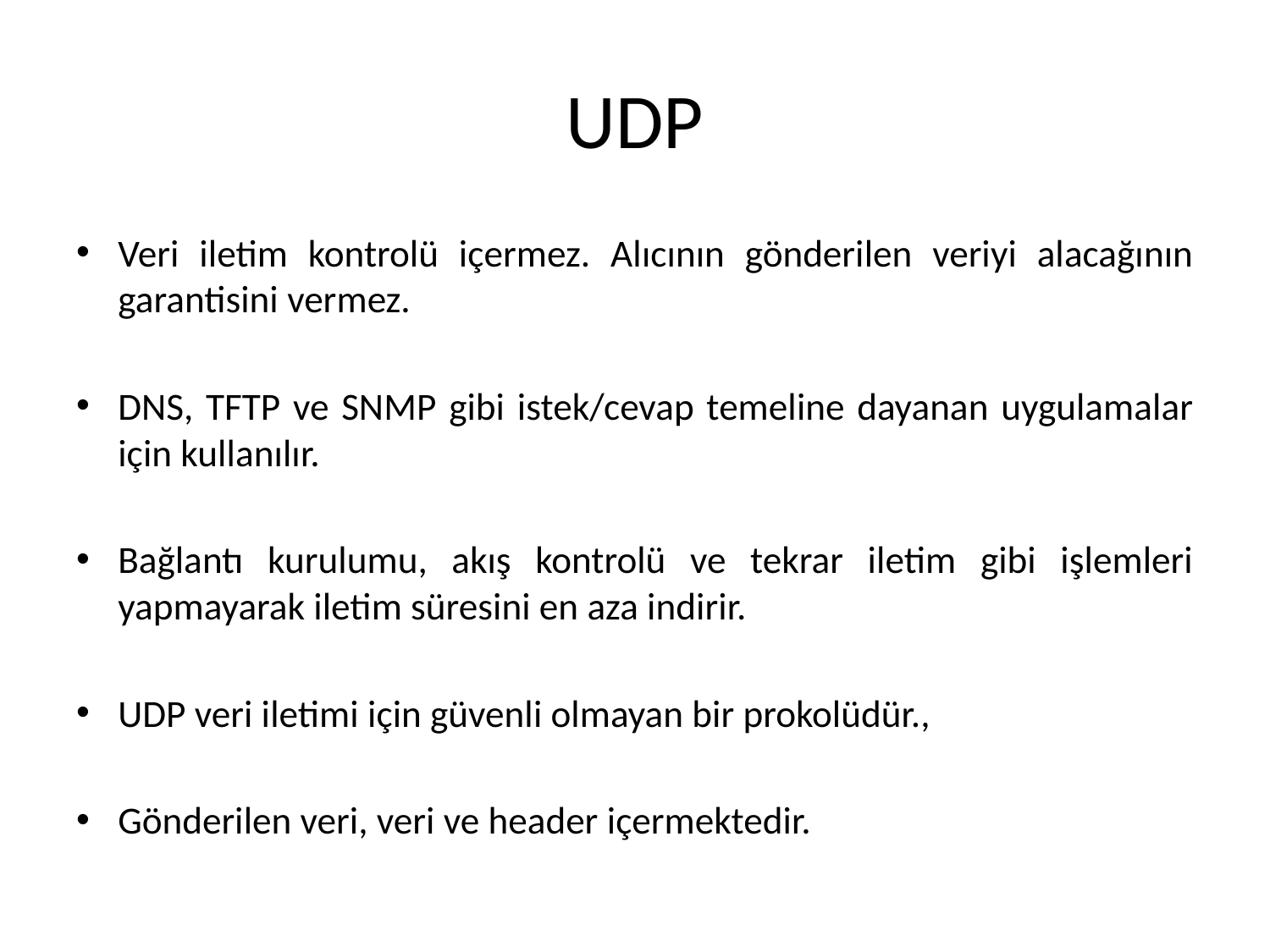

# UDP
Veri iletim kontrolü içermez. Alıcının gönderilen veriyi alacağının garantisini vermez.

DNS, TFTP ve SNMP gibi istek/cevap temeline dayanan uygulamalar için kullanılır.

Bağlantı kurulumu, akış kontrolü ve tekrar iletim gibi işlemleri yapmayarak iletim süresini en aza indirir.

UDP veri iletimi için güvenli olmayan bir prokolüdür.,

Gönderilen veri, veri ve header içermektedir.